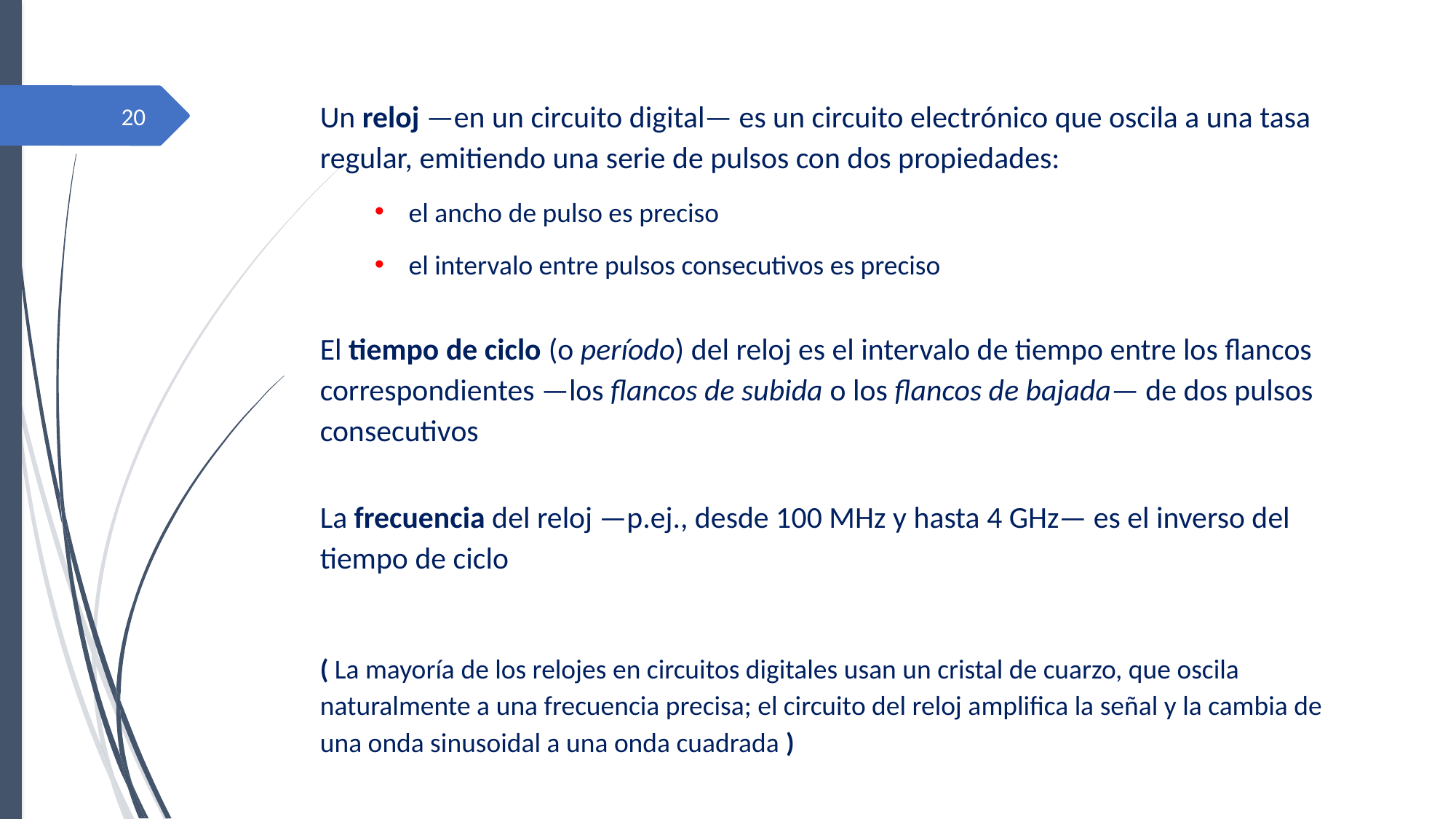

Un reloj —en un circuito digital— es un circuito electrónico que oscila a una tasa regular, emitiendo una serie de pulsos con dos propiedades:
el ancho de pulso es preciso
el intervalo entre pulsos consecutivos es preciso
El tiempo de ciclo (o período) del reloj es el intervalo de tiempo entre los flancos correspondientes —los flancos de subida o los flancos de bajada— de dos pulsos consecutivos
La frecuencia del reloj —p.ej., desde 100 MHz y hasta 4 GHz— es el inverso del tiempo de ciclo
( La mayoría de los relojes en circuitos digitales usan un cristal de cuarzo, que oscila naturalmente a una frecuencia precisa; el circuito del reloj amplifica la señal y la cambia de una onda sinusoidal a una onda cuadrada )
20